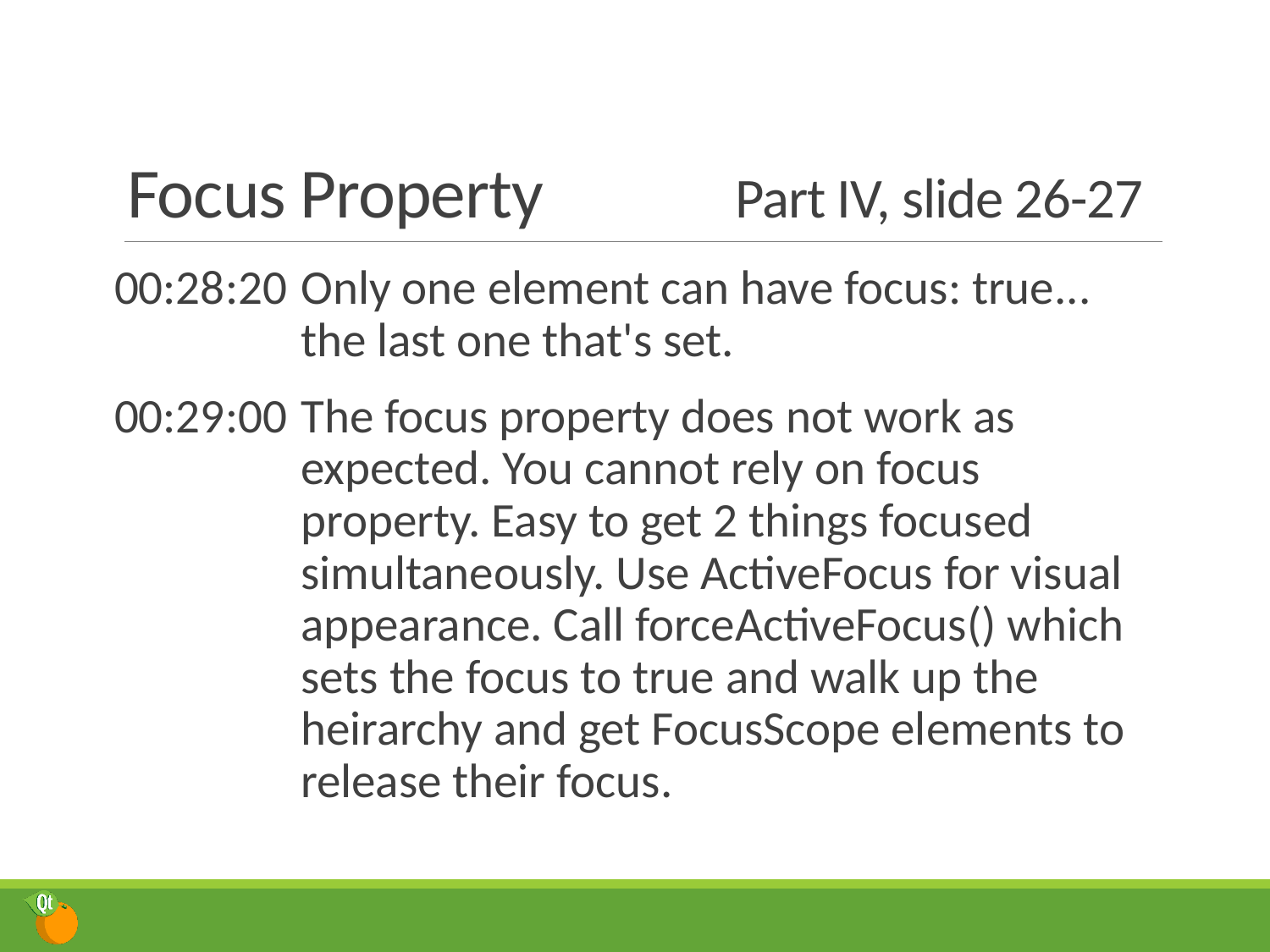

# Focus Property	Part IV, slide 26-27
00:28:20	Only one element can have focus: true... the last one that's set.
00:29:00	The focus property does not work as expected. You cannot rely on focus property. Easy to get 2 things focused simultaneously. Use ActiveFocus for visual appearance. Call forceActiveFocus() which sets the focus to true and walk up the heirarchy and get FocusScope elements to release their focus.